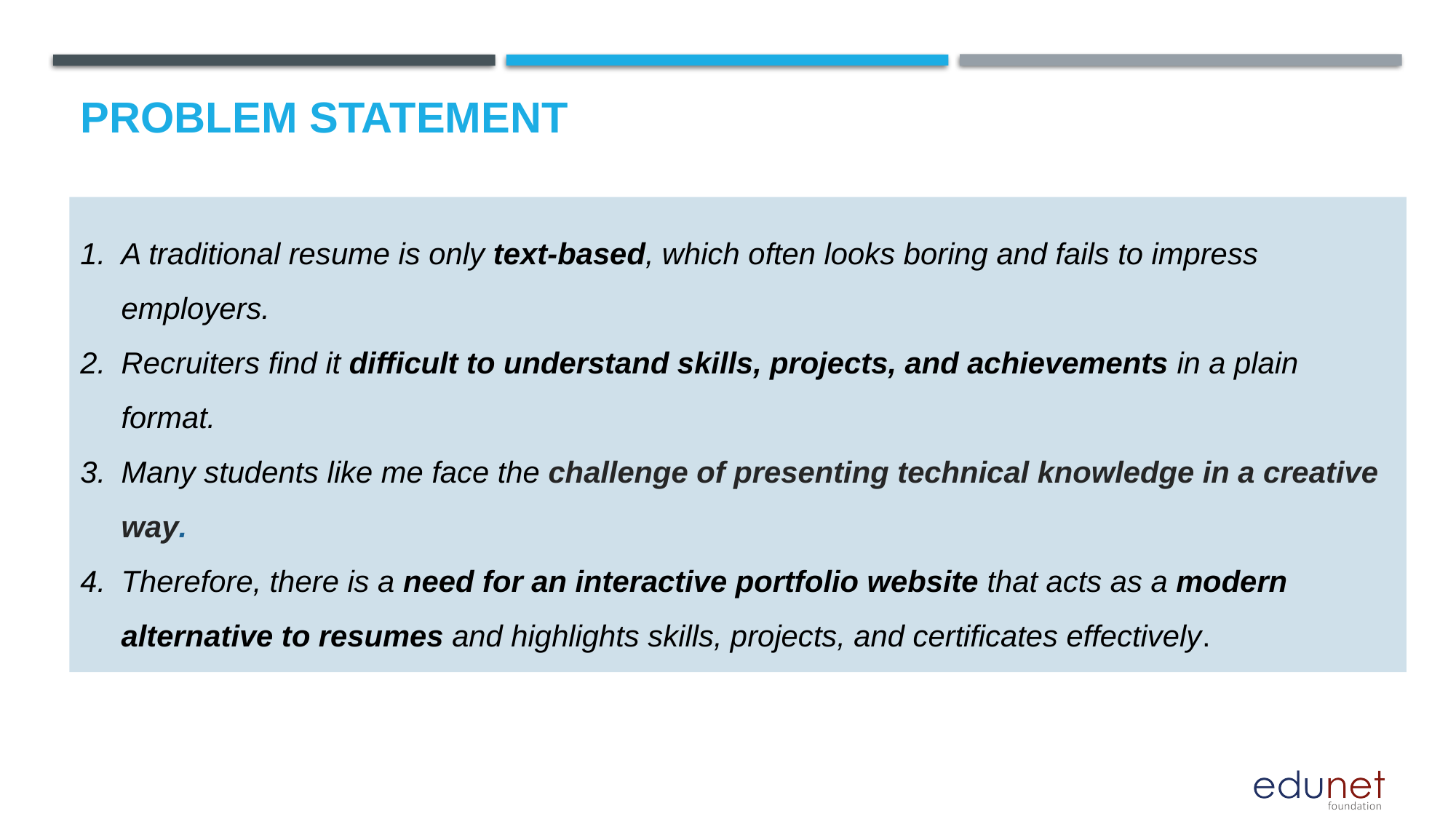

# Problem Statement
A traditional resume is only text-based, which often looks boring and fails to impress employers.
Recruiters find it difficult to understand skills, projects, and achievements in a plain format.
Many students like me face the challenge of presenting technical knowledge in a creative way.
Therefore, there is a need for an interactive portfolio website that acts as a modern alternative to resumes and highlights skills, projects, and certificates effectively.